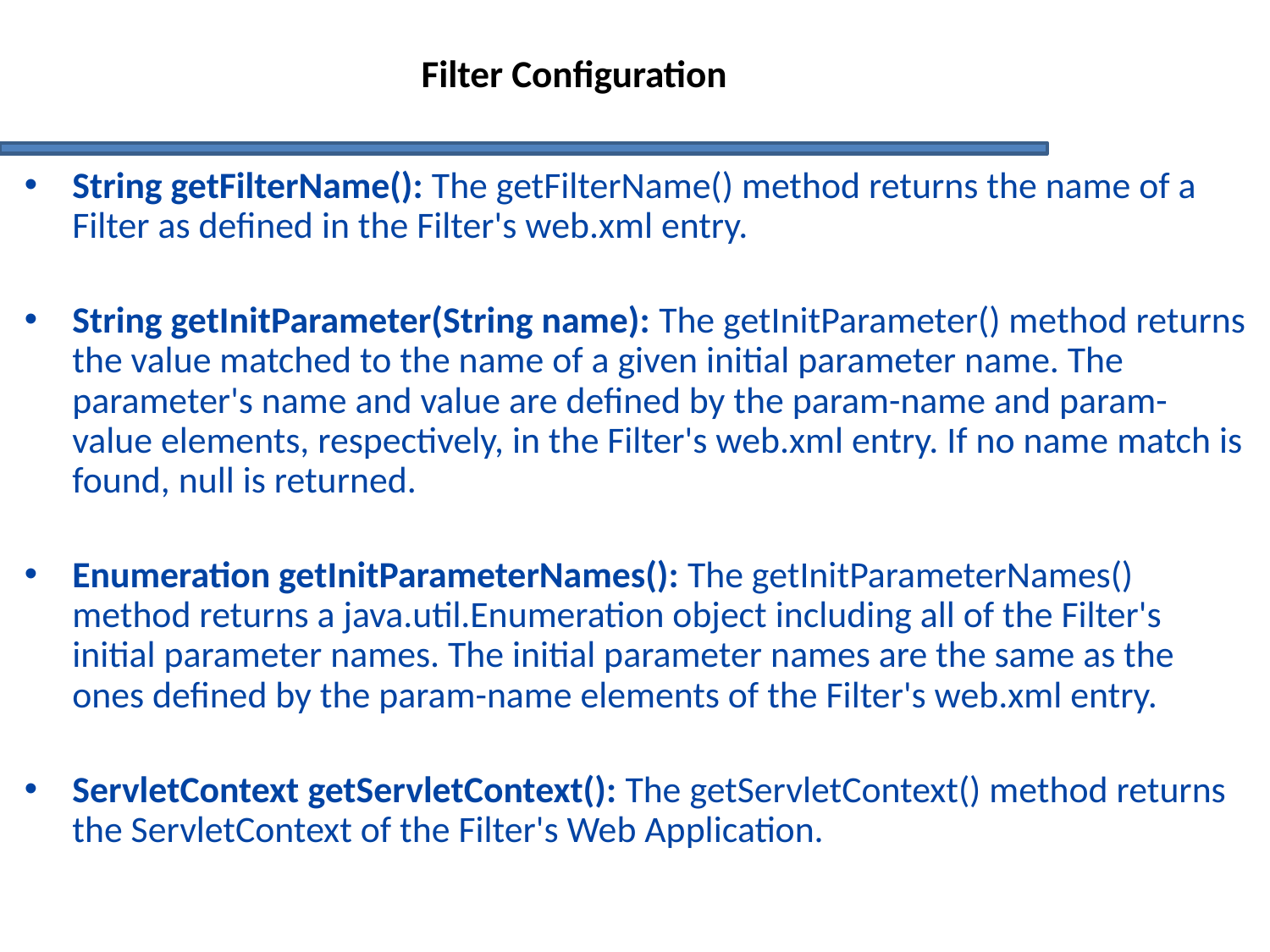

# Filter Configuration
String getFilterName(): The getFilterName() method returns the name of a Filter as defined in the Filter's web.xml entry.

String getInitParameter(String name): The getInitParameter() method returns the value matched to the name of a given initial parameter name. The parameter's name and value are defined by the param-name and param-value elements, respectively, in the Filter's web.xml entry. If no name match is found, null is returned.

Enumeration getInitParameterNames(): The getInitParameterNames() method returns a java.util.Enumeration object including all of the Filter's initial parameter names. The initial parameter names are the same as the ones defined by the param-name elements of the Filter's web.xml entry.

ServletContext getServletContext(): The getServletContext() method returns the ServletContext of the Filter's Web Application.